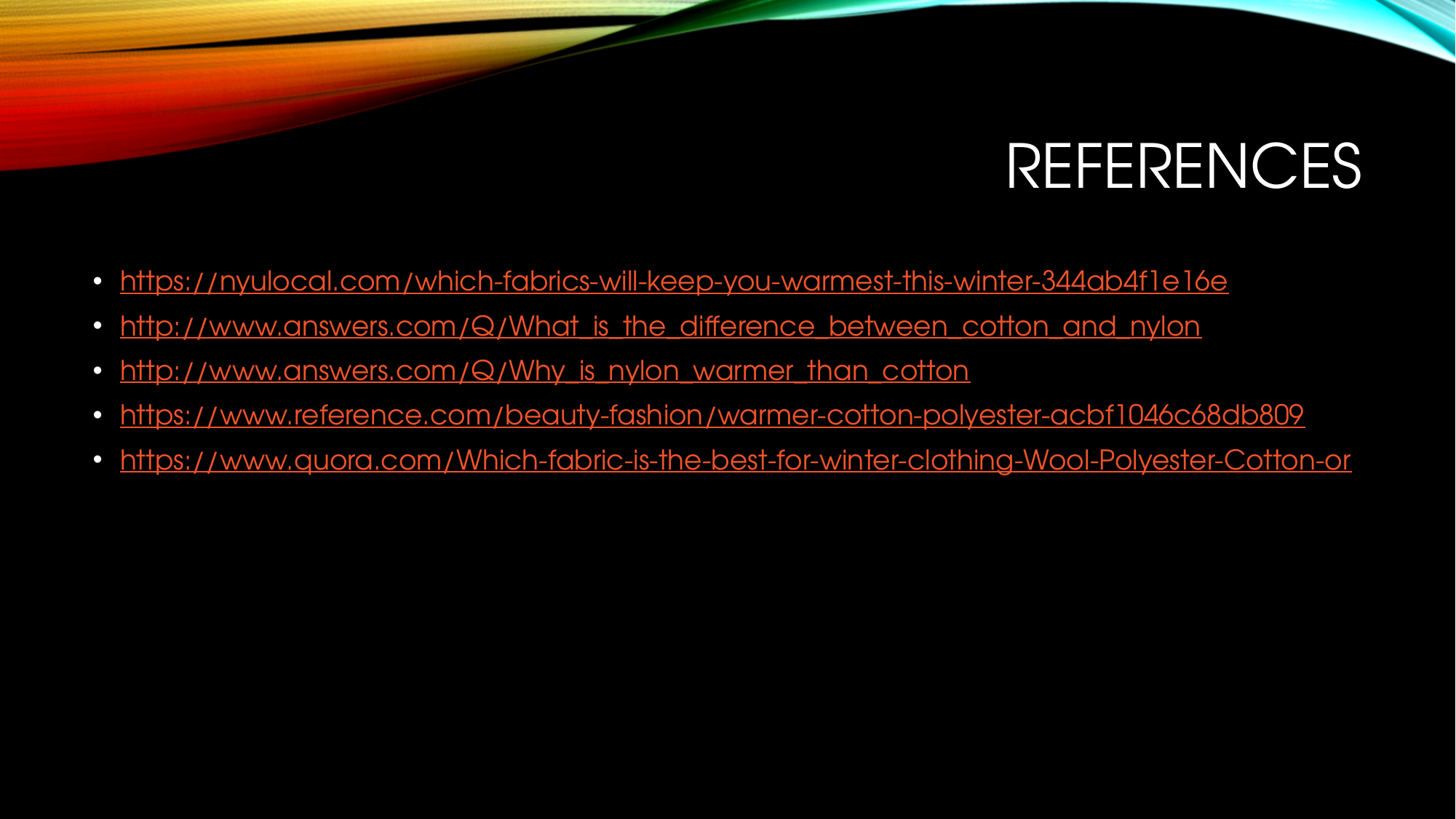

# References
https://nyulocal.com/which-fabrics-will-keep-you-warmest-this-winter-344ab4f1e16e
http://www.answers.com/Q/What_is_the_difference_between_cotton_and_nylon
http://www.answers.com/Q/Why_is_nylon_warmer_than_cotton
https://www.reference.com/beauty-fashion/warmer-cotton-polyester-acbf1046c68db809
https://www.quora.com/Which-fabric-is-the-best-for-winter-clothing-Wool-Polyester-Cotton-or